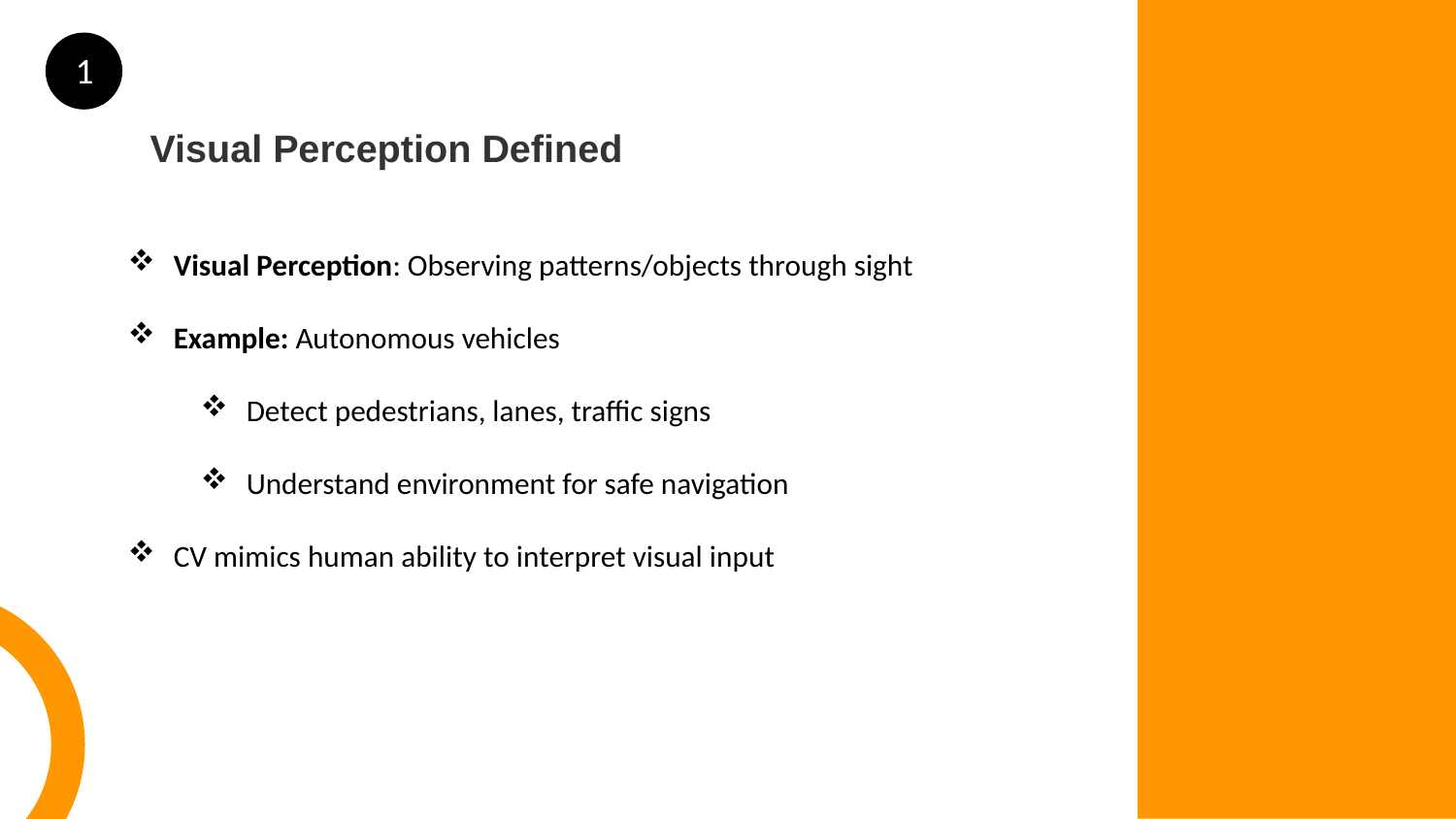

1
Visual Perception Defined
Visual Perception: Observing patterns/objects through sight

Example: Autonomous vehicles

Detect pedestrians, lanes, traffic signs

Understand environment for safe navigation

CV mimics human ability to interpret visual input